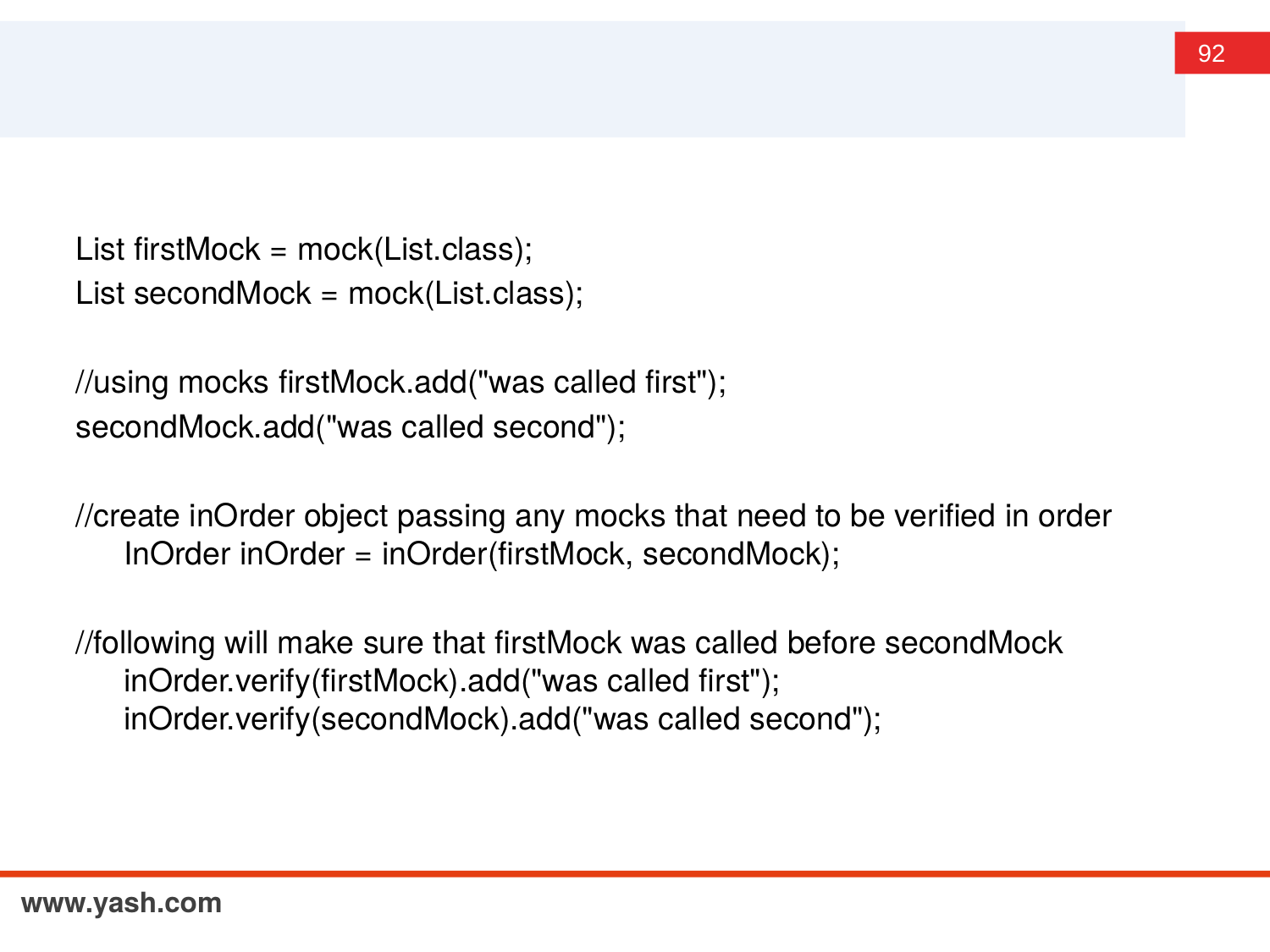

#
List firstMock = mock(List.class);
List secondMock = mock(List.class);

//using mocks firstMock.add("was called first");
secondMock.add("was called second");

//create inOrder object passing any mocks that need to be verified in order InOrder inOrder = inOrder(firstMock, secondMock);

//following will make sure that firstMock was called before secondMock inOrder.verify(firstMock).add("was called first"); inOrder.verify(secondMock).add("was called second");